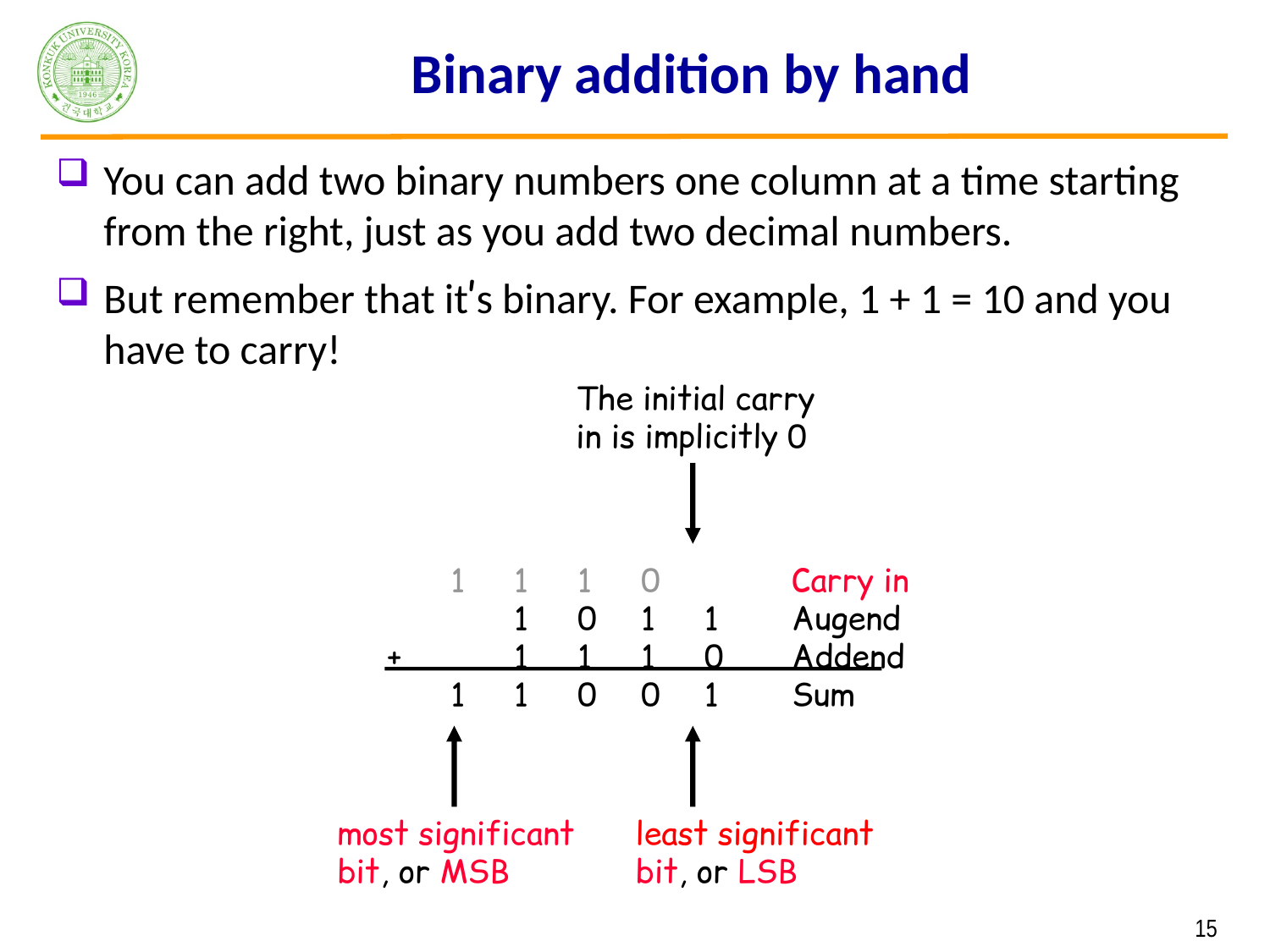

# Binary addition by hand
You can add two binary numbers one column at a time starting from the right, just as you add two decimal numbers.
But remember that it’s binary. For example, 1 + 1 = 10 and you have to carry!
The initial carry
in is implicitly 0

	1	1	1	0		Carry in
		1	0	1	1	Augend
+		1	1	1	0	Addend
	1	1	0	0	1	Sum

most significant
bit, or MSB
least significant
bit, or LSB
 15